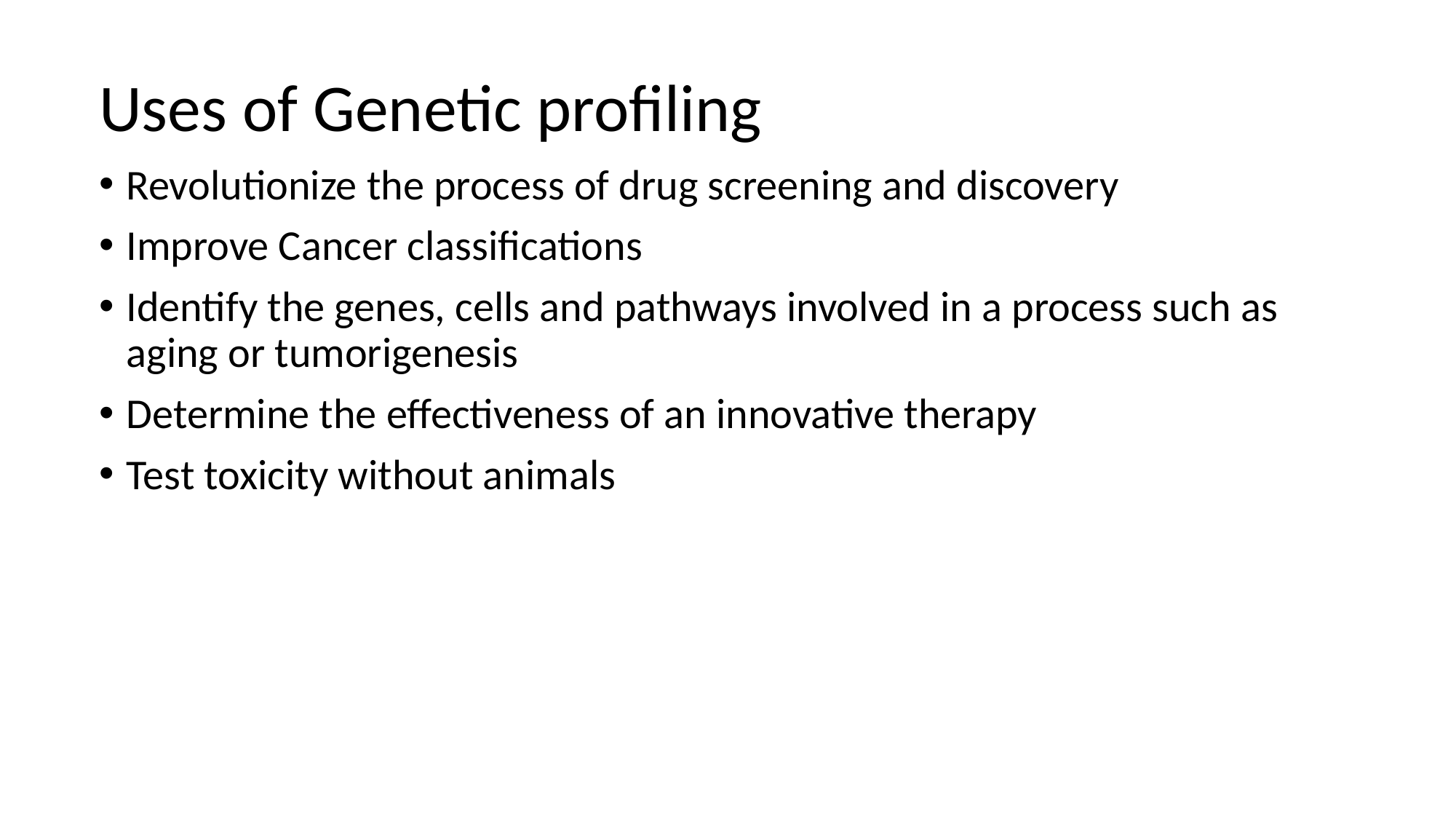

# Uses of Genetic profiling
Revolutionize the process of drug screening and discovery
Improve Cancer classifications
Identify the genes, cells and pathways involved in a process such as aging or tumorigenesis
Determine the effectiveness of an innovative therapy
Test toxicity without animals